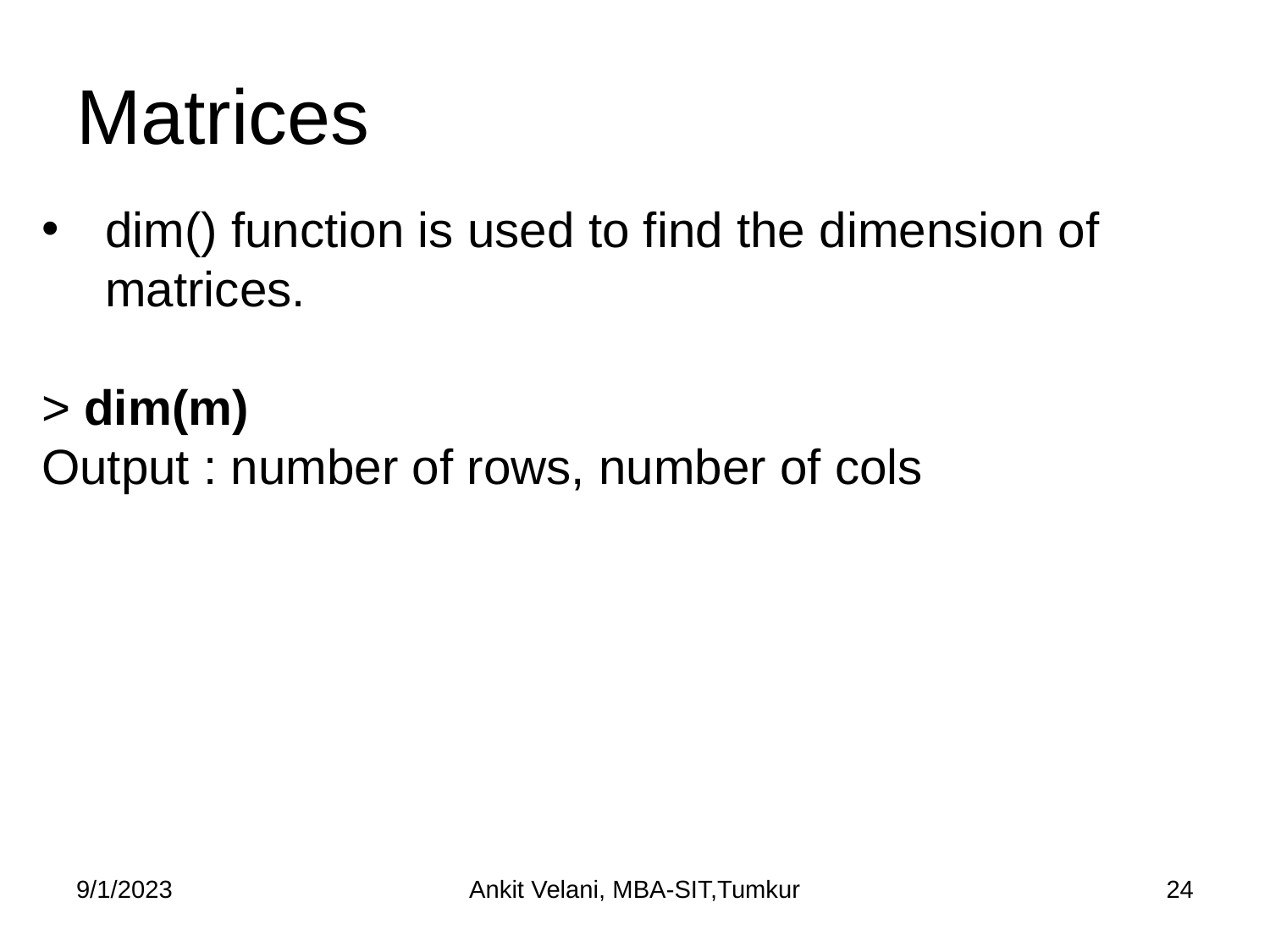

# Matrices
dim() function is used to find the dimension of matrices.

> dim(m)
Output : number of rows, number of cols
9/1/2023
Ankit Velani, MBA-SIT,Tumkur
24